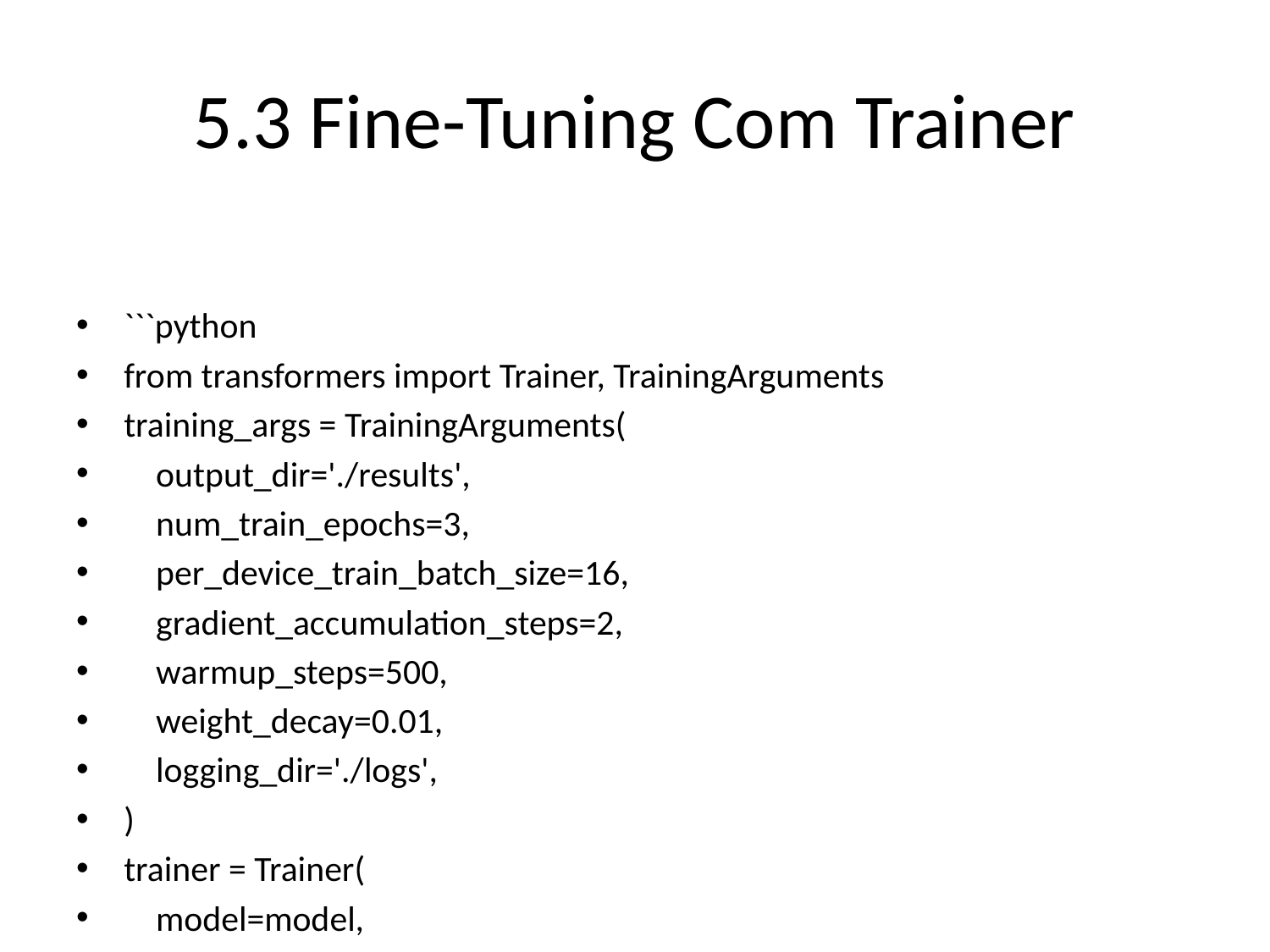

# 5.3 Fine-Tuning Com Trainer

```python
from transformers import Trainer, TrainingArguments
training_args = TrainingArguments(
    output_dir='./results',
    num_train_epochs=3,
    per_device_train_batch_size=16,
    gradient_accumulation_steps=2,
    warmup_steps=500,
    weight_decay=0.01,
    logging_dir='./logs',
)
trainer = Trainer(
    model=model,
    args=training_args,
    train_dataset=train_dataset,
    eval_dataset=eval_dataset,
)
trainer.train()
```